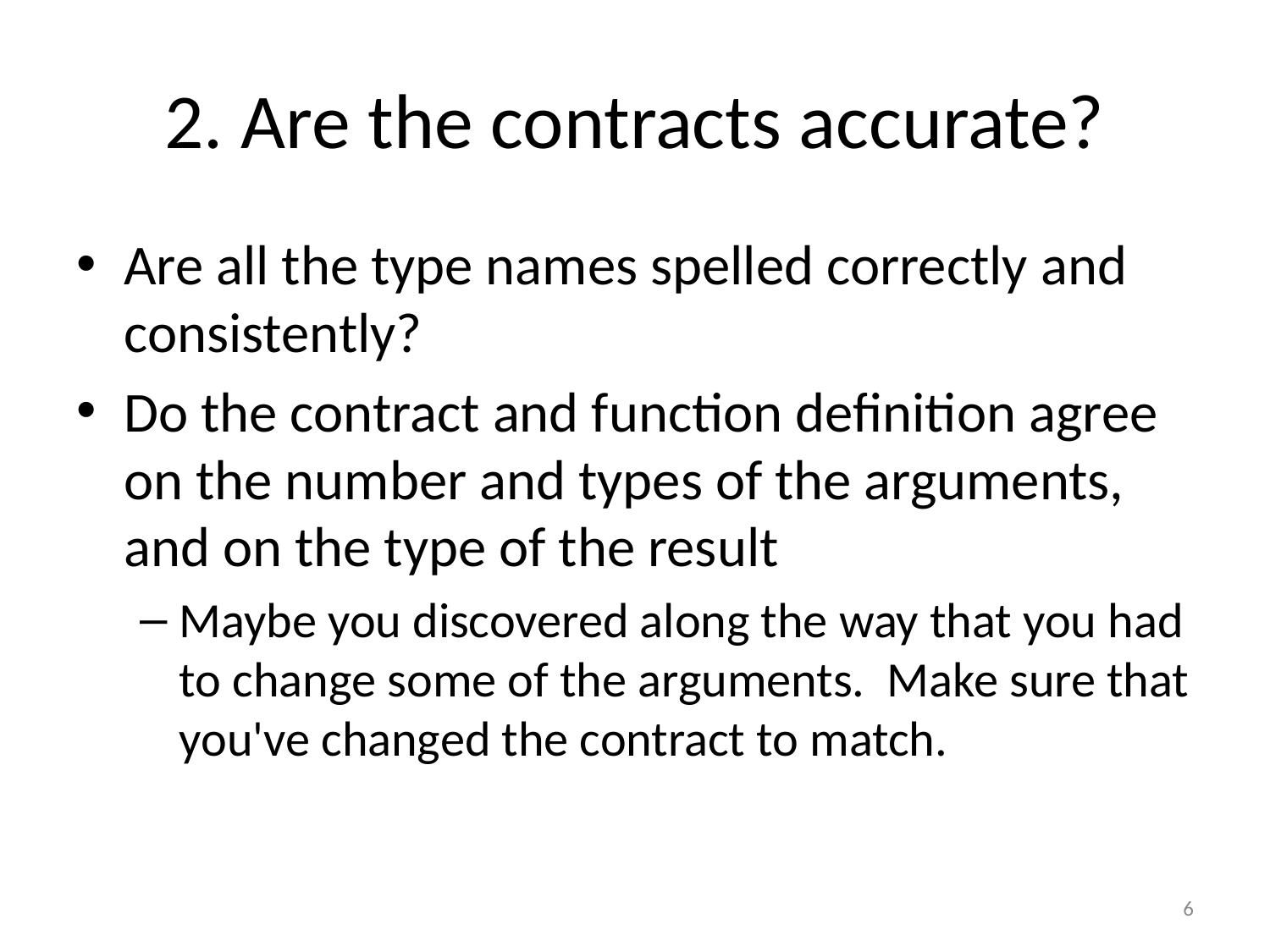

# 2. Are the contracts accurate?
Are all the type names spelled correctly and consistently?
Do the contract and function definition agree on the number and types of the arguments, and on the type of the result
Maybe you discovered along the way that you had to change some of the arguments.  Make sure that you've changed the contract to match.
6